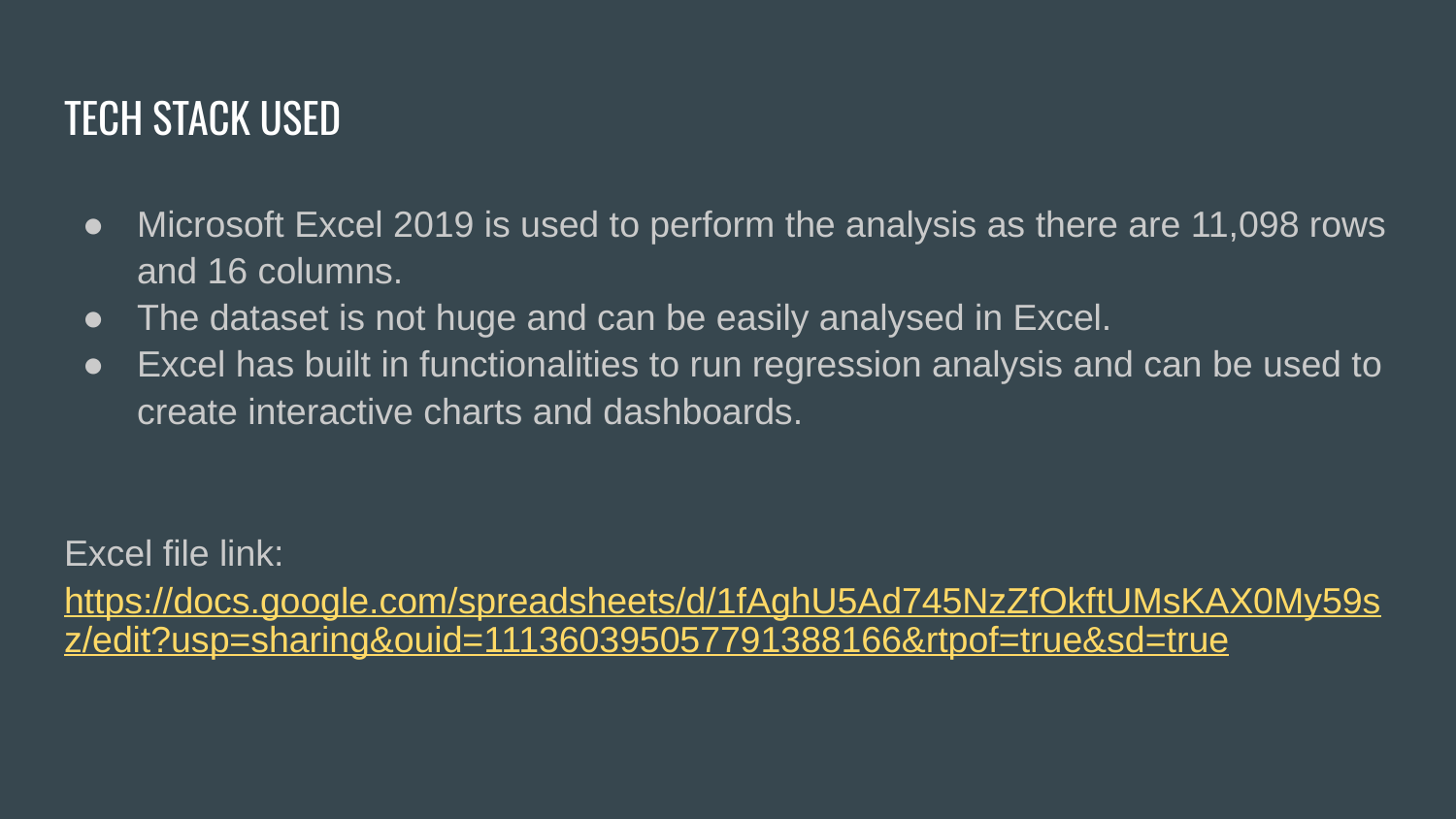

# TECH STACK USED
Microsoft Excel 2019 is used to perform the analysis as there are 11,098 rows and 16 columns.
The dataset is not huge and can be easily analysed in Excel.
Excel has built in functionalities to run regression analysis and can be used to create interactive charts and dashboards.

Excel file link: https://docs.google.com/spreadsheets/d/1fAghU5Ad745NzZfOkftUMsKAX0My59sz/edit?usp=sharing&ouid=111360395057791388166&rtpof=true&sd=true